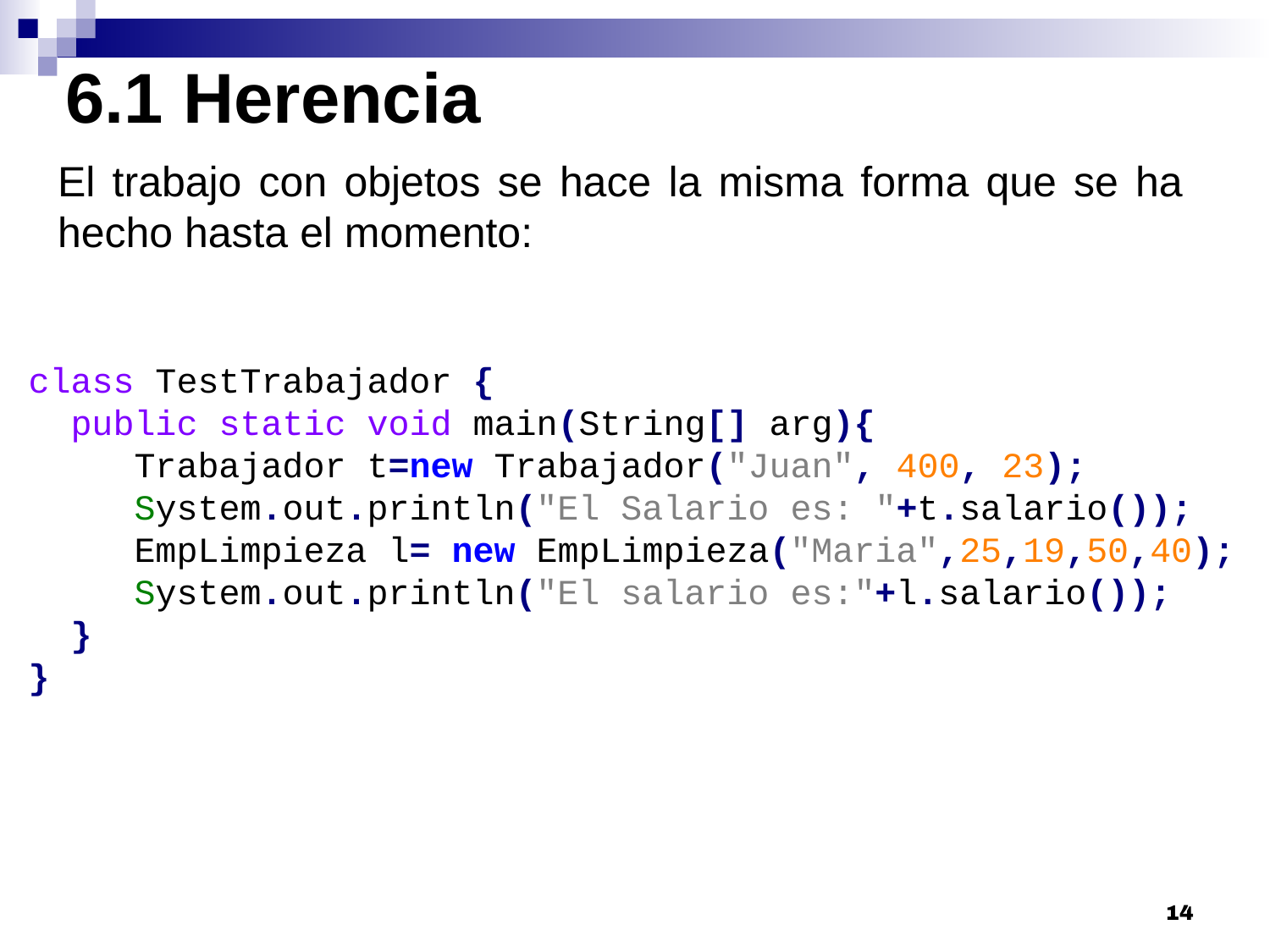

6.1 Herencia
El trabajo con objetos se hace la misma forma que se ha hecho hasta el momento:
class TestTrabajador {
  public static void main(String[] arg){
     Trabajador t=new Trabajador("Juan", 400, 23);
     System.out.println("El Salario es: "+t.salario());
     EmpLimpieza l= new EmpLimpieza("Maria",25,19,50,40);
     System.out.println("El salario es:"+l.salario());
  }
}
14